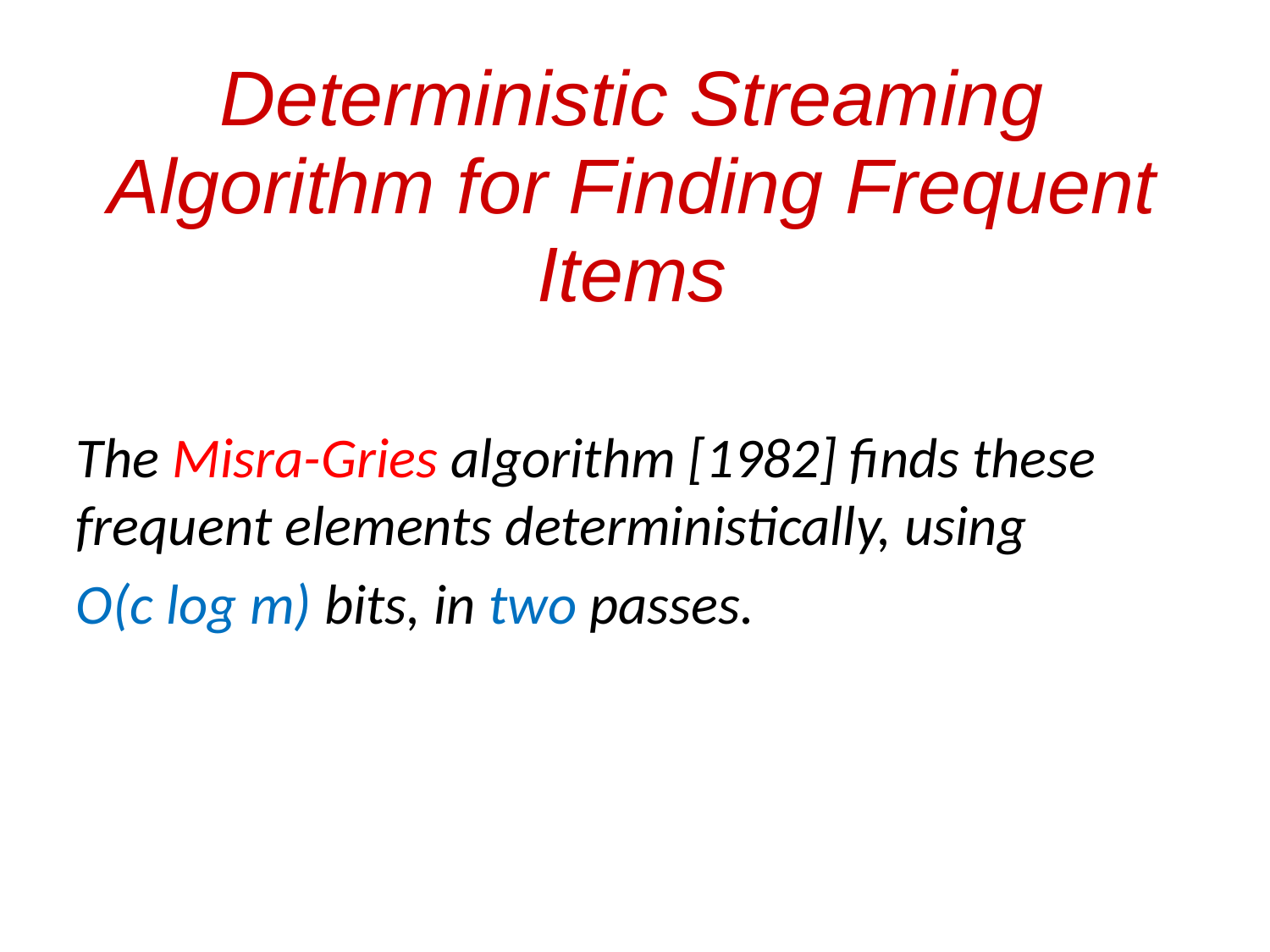

Deterministic Streaming Algorithm for Finding Frequent Items

The Misra-Gries algorithm [1982] finds these frequent elements deterministically, using
O(c log m) bits, in two passes.